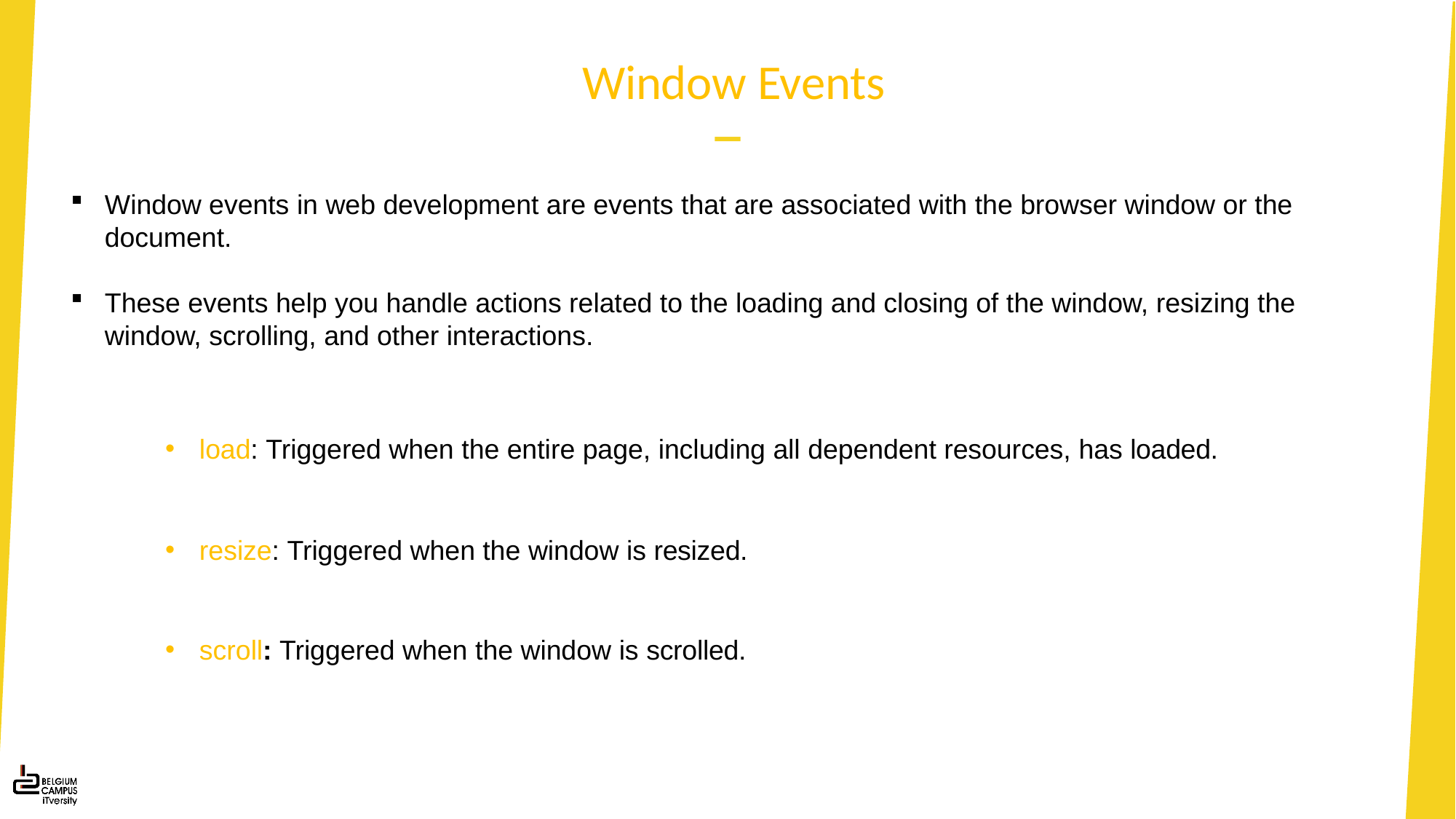

# Window Events
Window events in web development are events that are associated with the browser window or the document.

These events help you handle actions related to the loading and closing of the window, resizing the window, scrolling, and other interactions.
load: Triggered when the entire page, including all dependent resources, has loaded.

resize: Triggered when the window is resized.

scroll: Triggered when the window is scrolled.